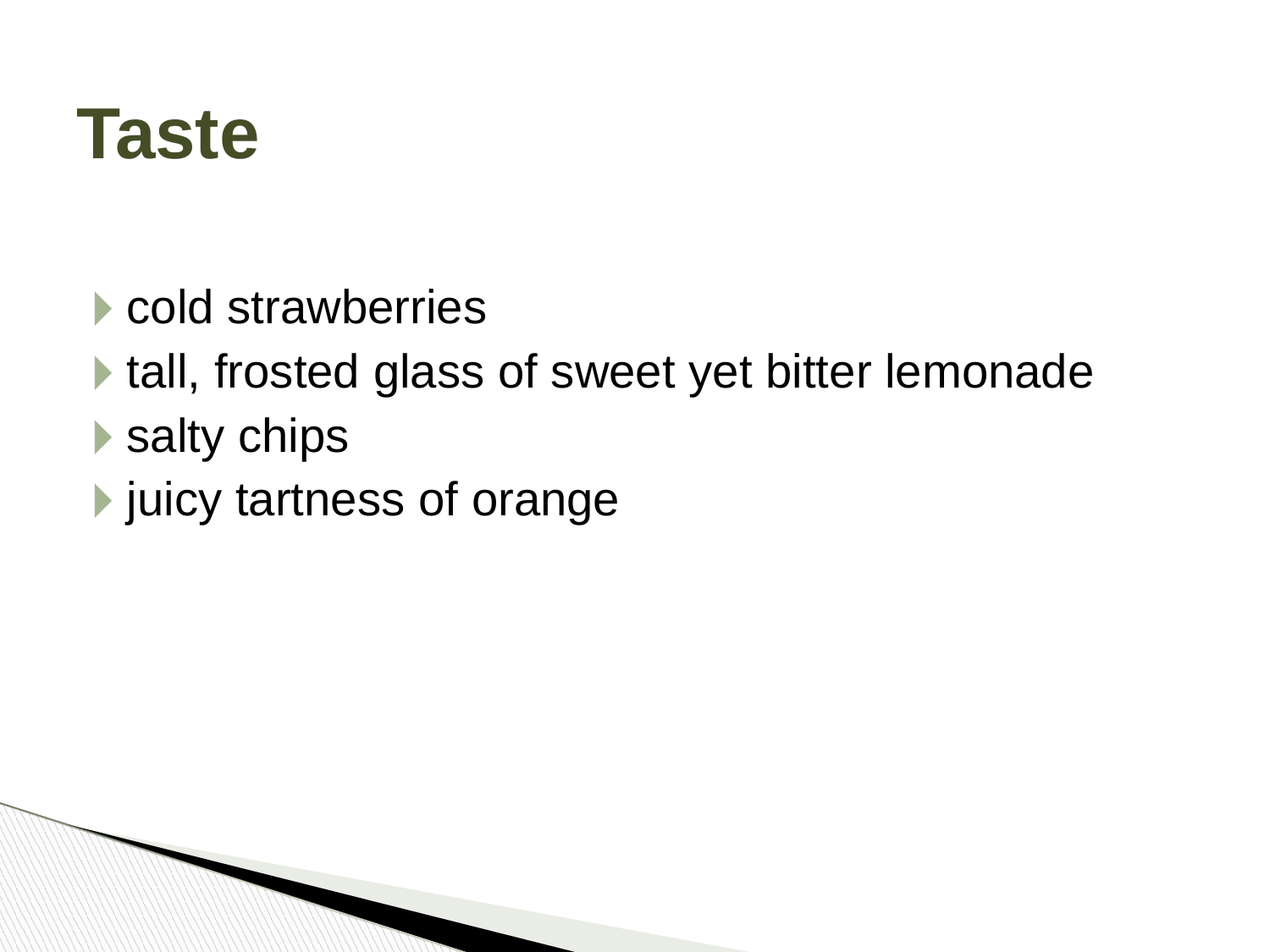

Taste

cold strawberries
tall, frosted glass of sweet yet bitter lemonade
salty chips
juicy tartness of orange